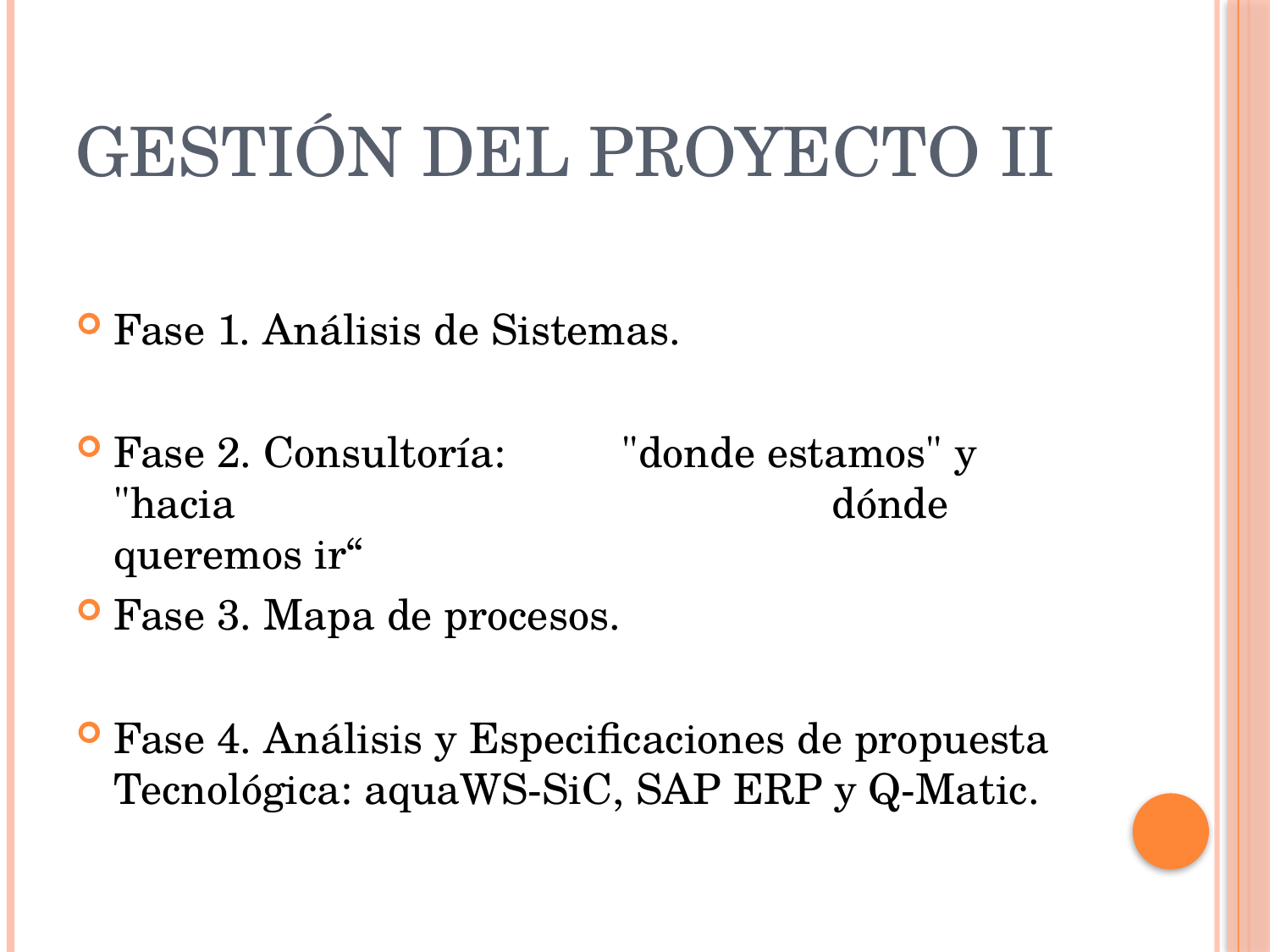

# Gestión del Proyecto II
Fase 1. Análisis de Sistemas.

Fase 2. Consultoría:	"donde estamos" y "hacia 				       dónde queremos ir“
Fase 3. Mapa de procesos.

Fase 4. Análisis y Especificaciones de propuesta Tecnológica: aquaWS-SiC, SAP ERP y Q-Matic.